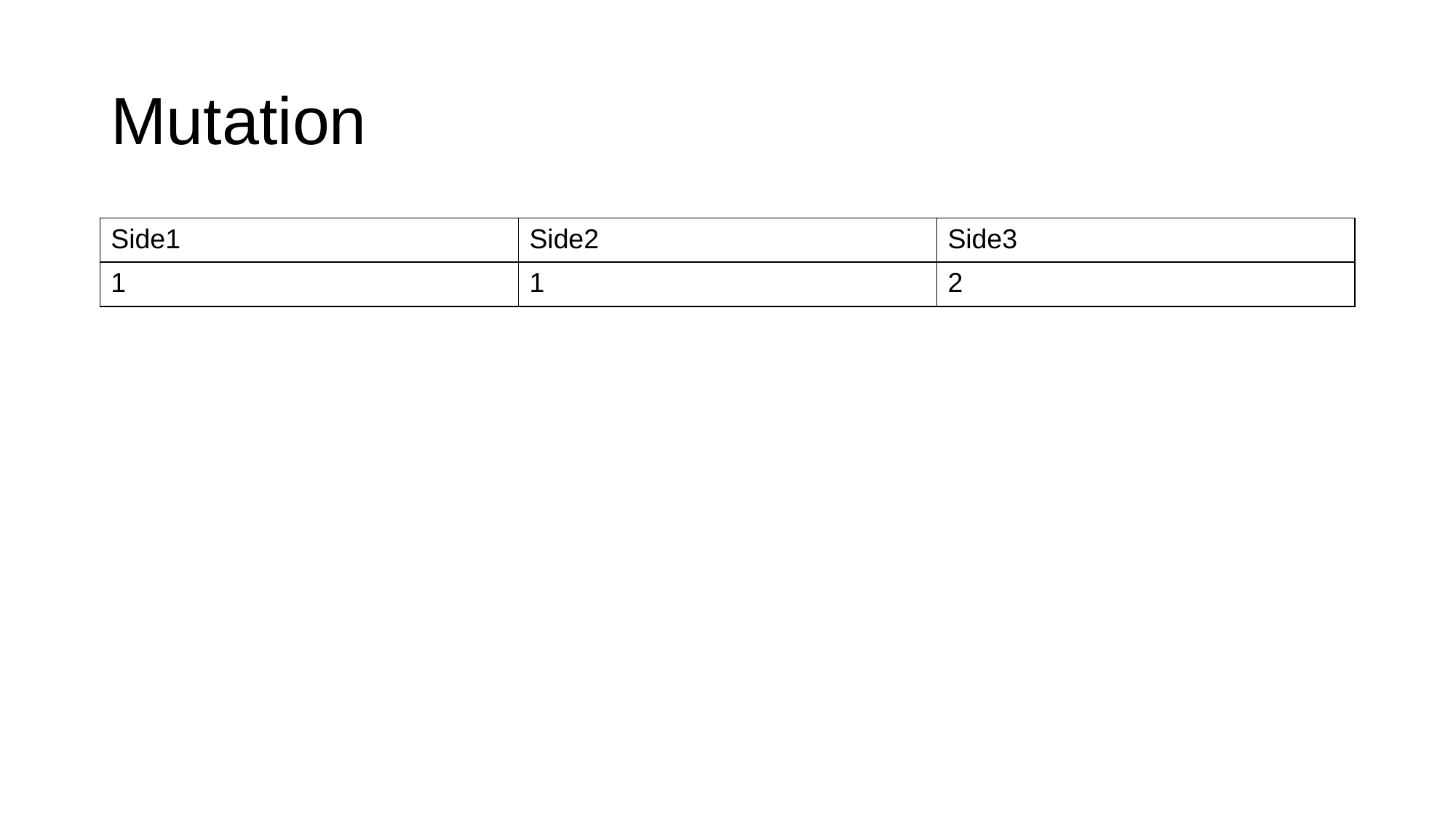

# Mutation
| Side1 | Side2 | Side3 |
| --- | --- | --- |
| 1 | 1 | 2 |